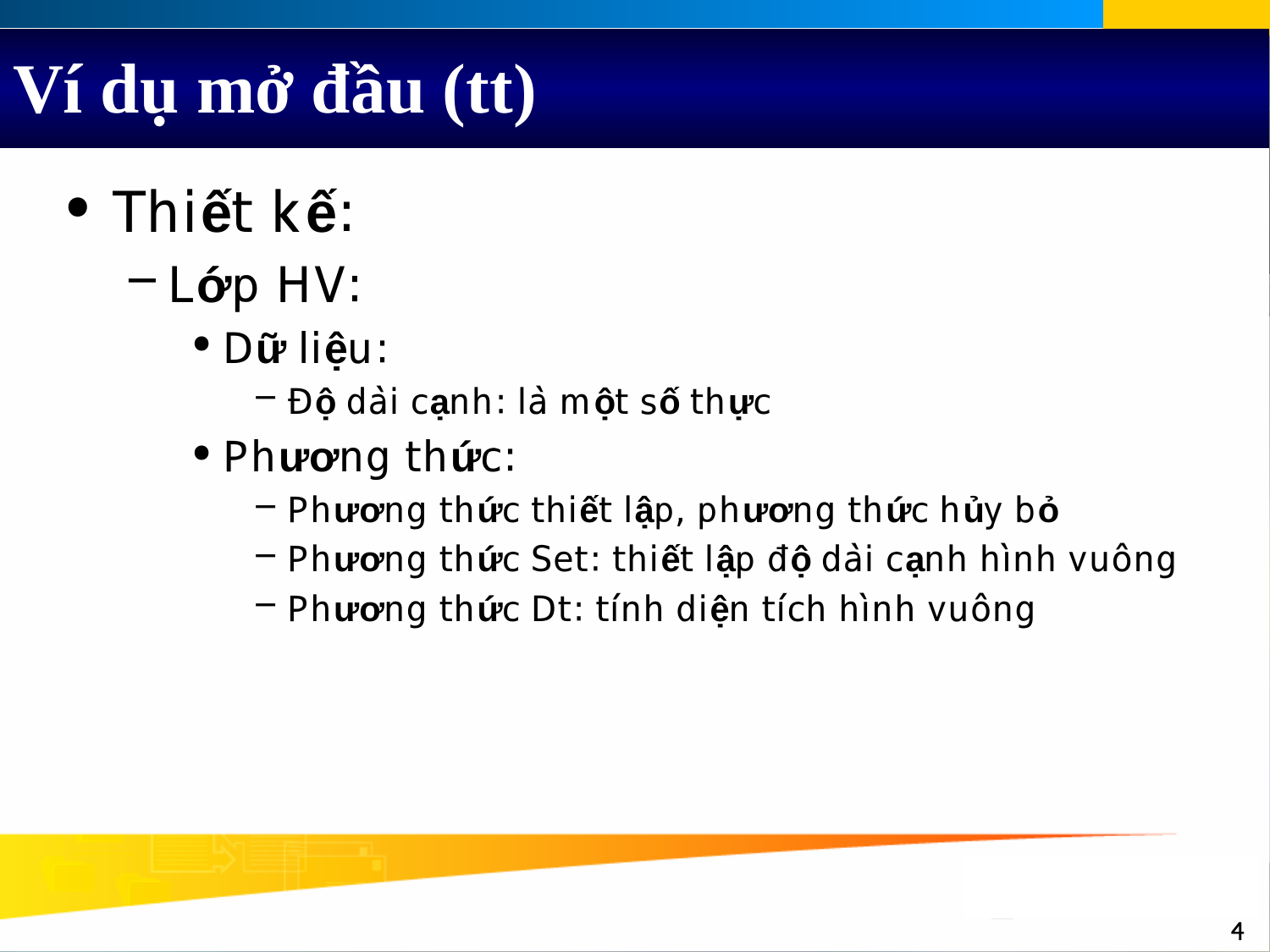

# Ví dụ mở đầu (tt)
Thiết kế:
Lớp HV:
Dữ liệu:
Độ dài cạnh: là một số thực
Phương thức:
Phương thức thiết lập, phương thức hủy bỏ
Phương thức Set: thiết lập độ dài cạnh hình vuông
Phương thức Dt: tính diện tích hình vuông
4